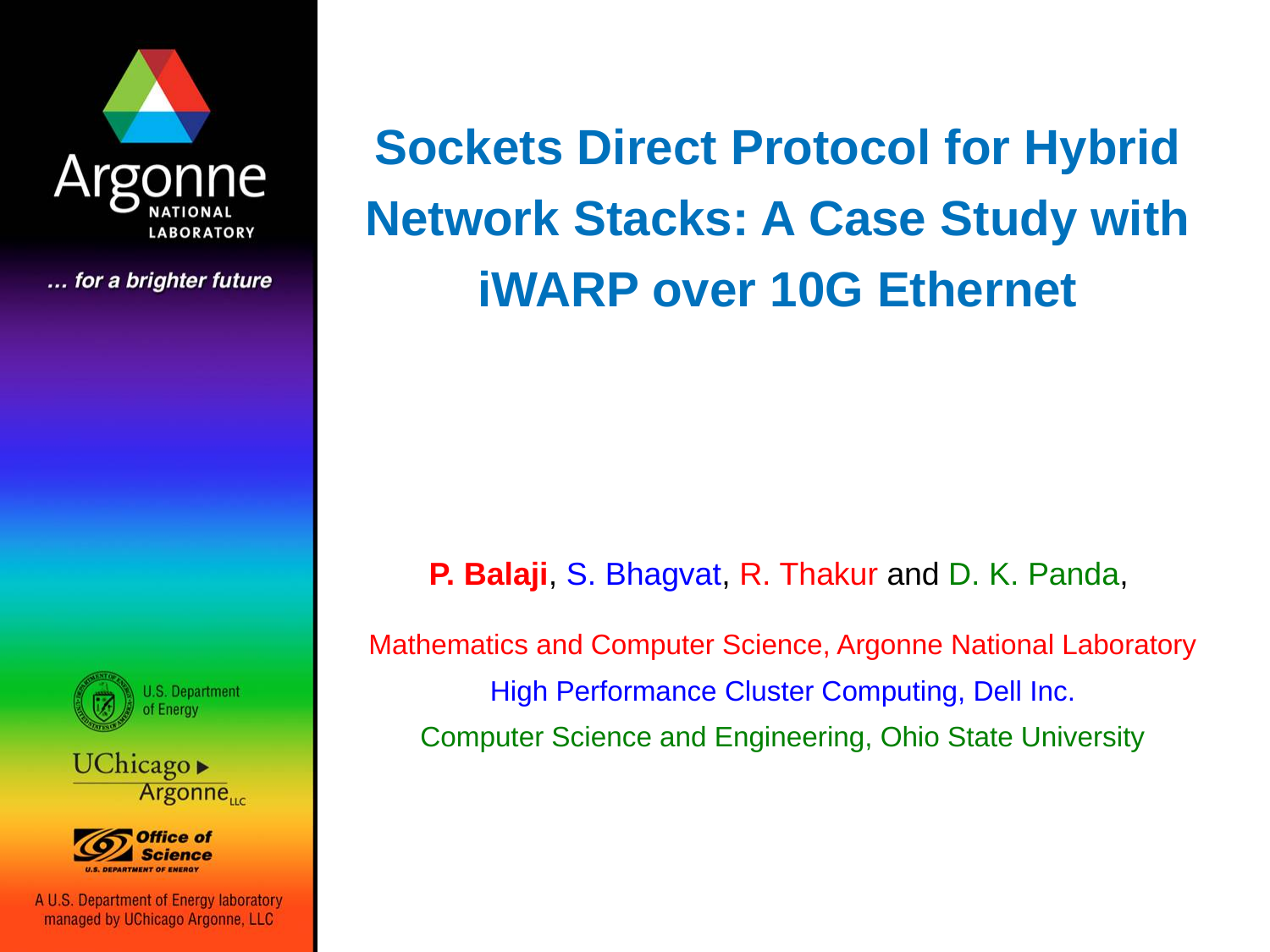

# Sockets Direct Protocol for Hybrid Network Stacks: A Case Study with iWARP over 10G Ethernet
P. Balaji, S. Bhagvat, R. Thakur and D. K. Panda,
Mathematics and Computer Science, Argonne National Laboratory
High Performance Cluster Computing, Dell Inc.
Computer Science and Engineering, Ohio State University